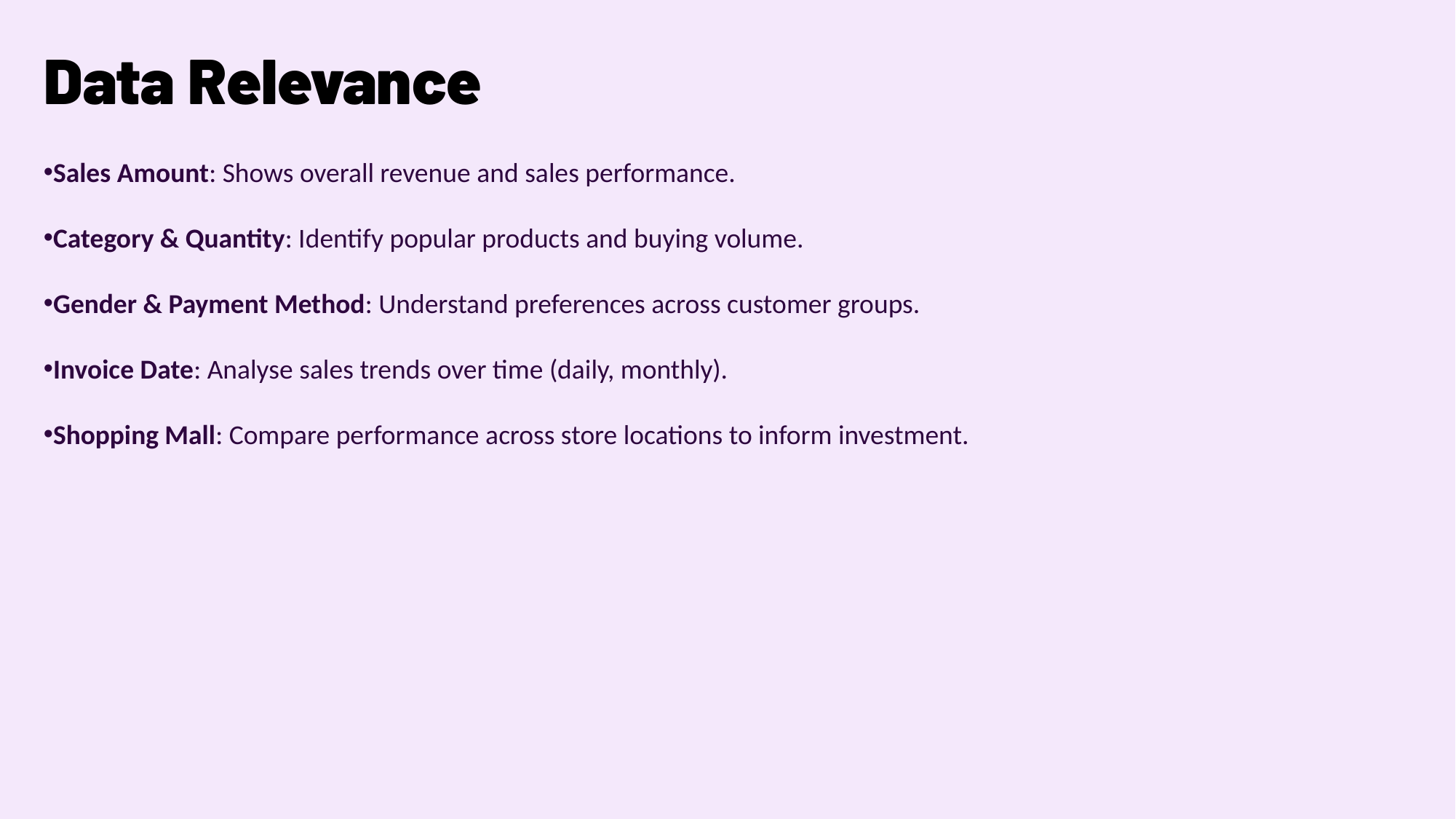

# Data Relevance
Sales Amount: Shows overall revenue and sales performance.

Category & Quantity: Identify popular products and buying volume.

Gender & Payment Method: Understand preferences across customer groups.

Invoice Date: Analyse sales trends over time (daily, monthly).

Shopping Mall: Compare performance across store locations to inform investment.